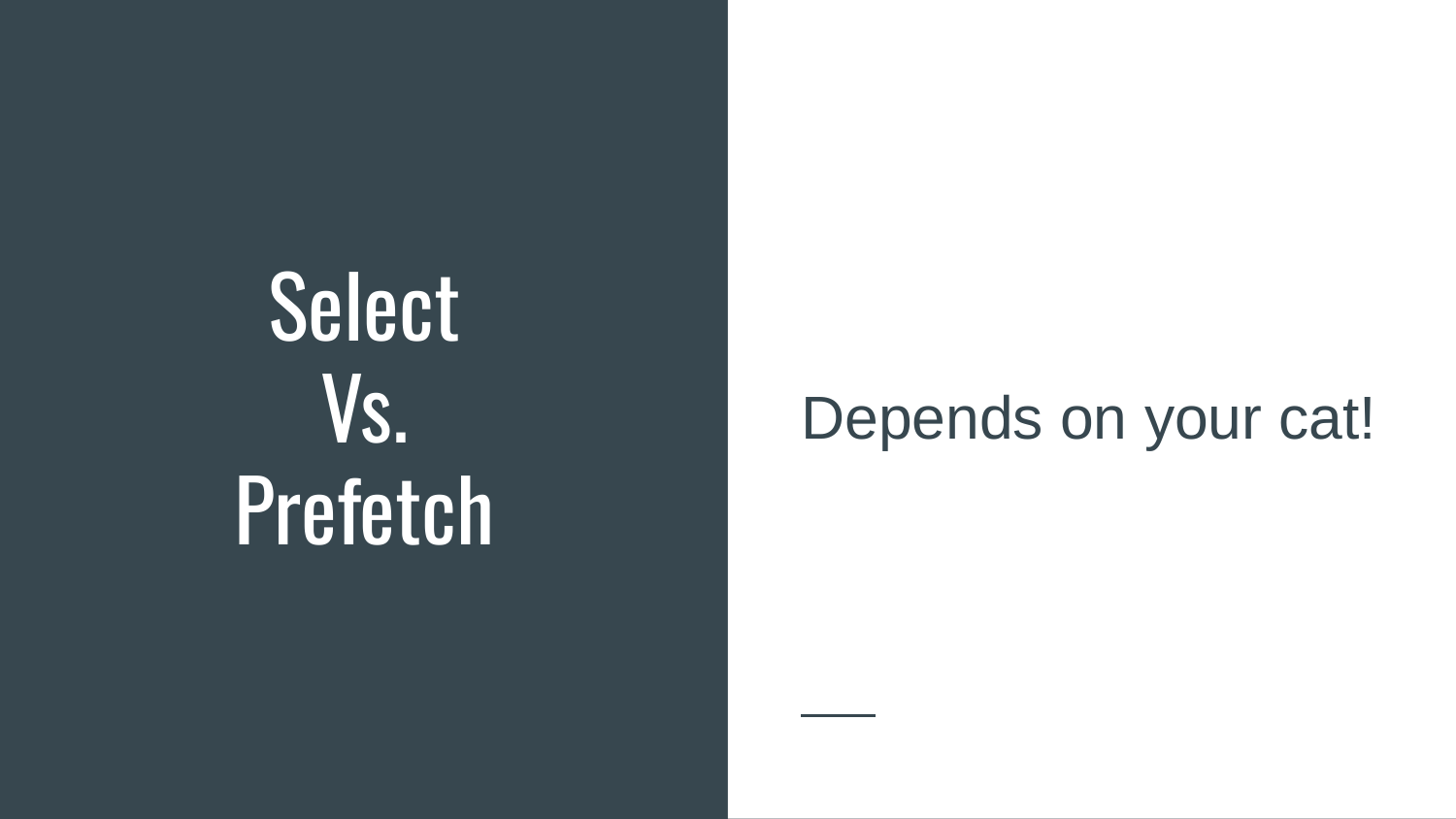

Depends on your cat!
# Select
Vs.
Prefetch